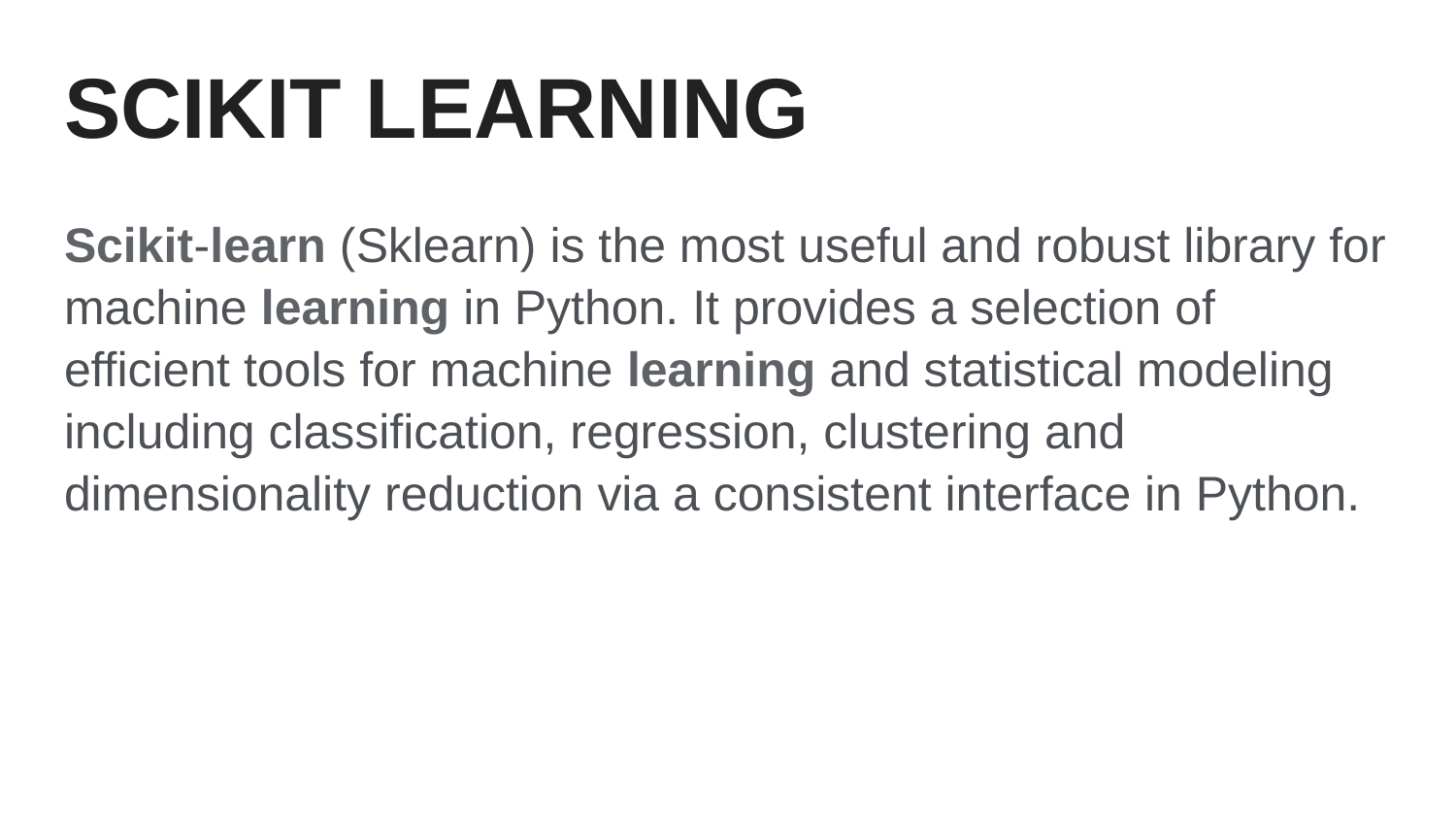

# SCIKIT LEARNING
Scikit-learn (Sklearn) is the most useful and robust library for machine learning in Python. It provides a selection of efficient tools for machine learning and statistical modeling including classification, regression, clustering and dimensionality reduction via a consistent interface in Python.